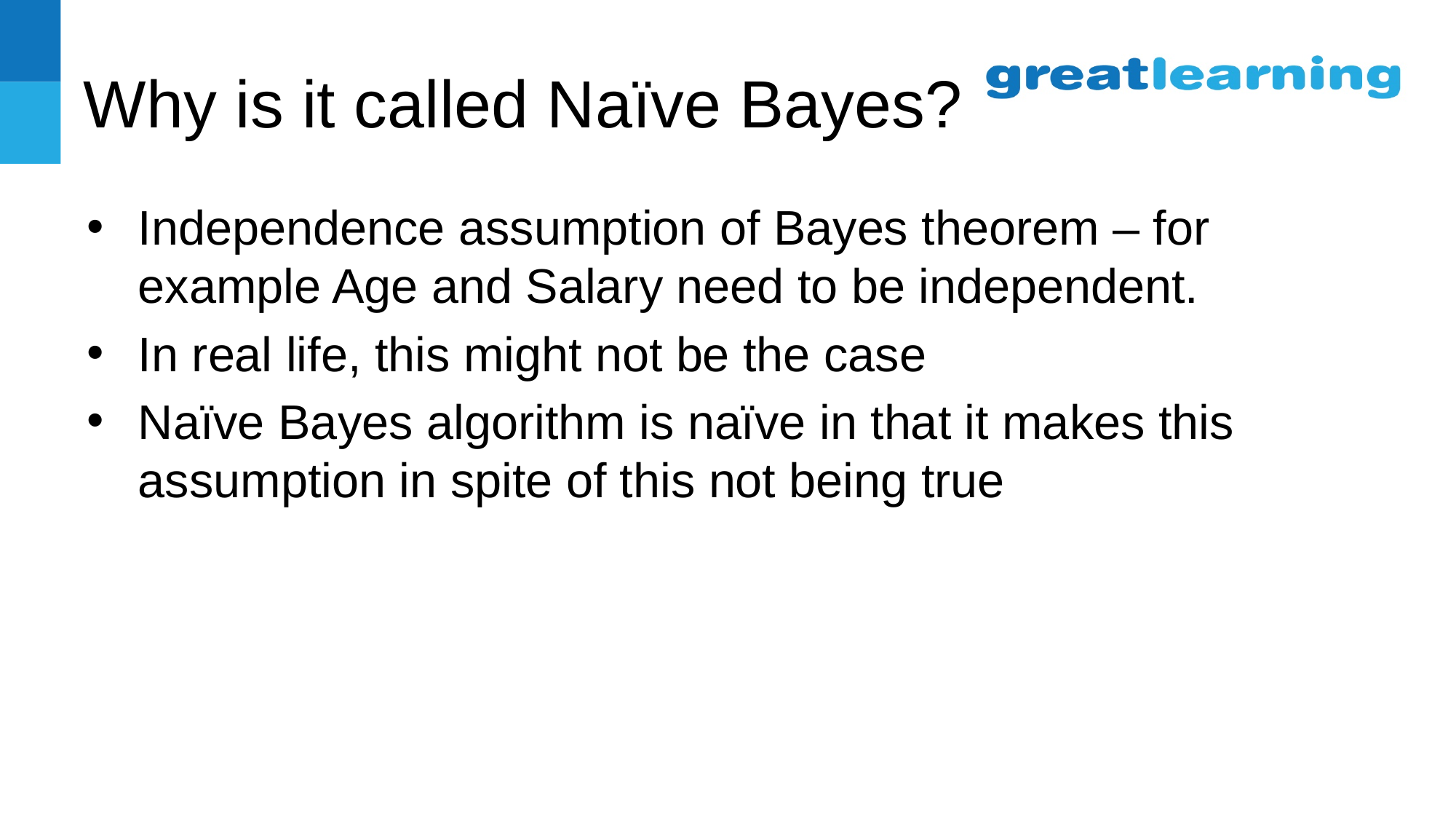

# Why is it called Naïve Bayes?
Independence assumption of Bayes theorem – for example Age and Salary need to be independent.
In real life, this might not be the case
Naïve Bayes algorithm is naïve in that it makes this assumption in spite of this not being true